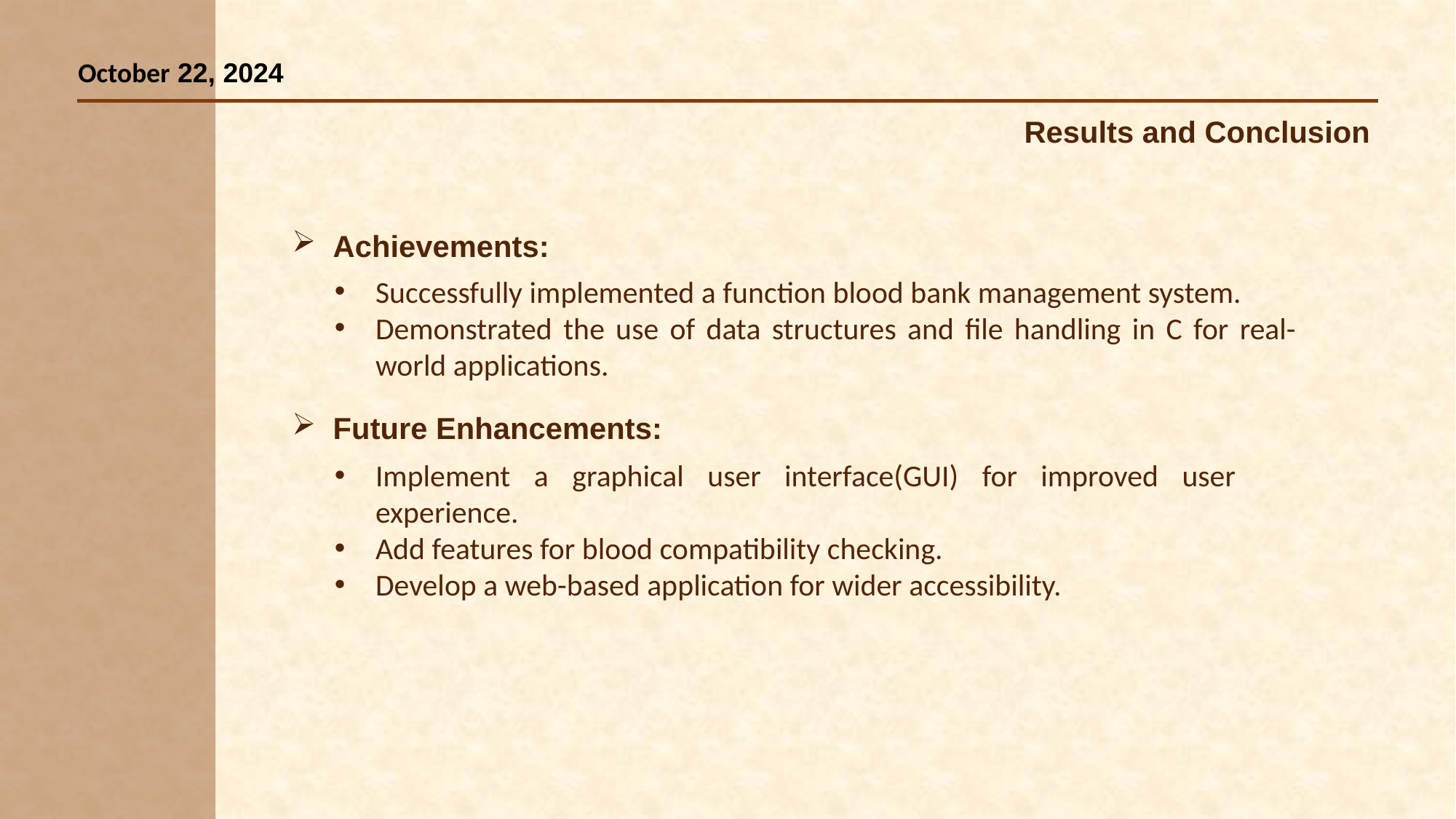

October 22, 2024
Results and Conclusion
Achievements:

Future Enhancements:

Successfully implemented a function blood bank management system.
Demonstrated the use of data structures and file handling in C for real-world applications.

Implement a graphical user interface(GUI) for improved user experience.
Add features for blood compatibility checking.
Develop a web-based application for wider accessibility.